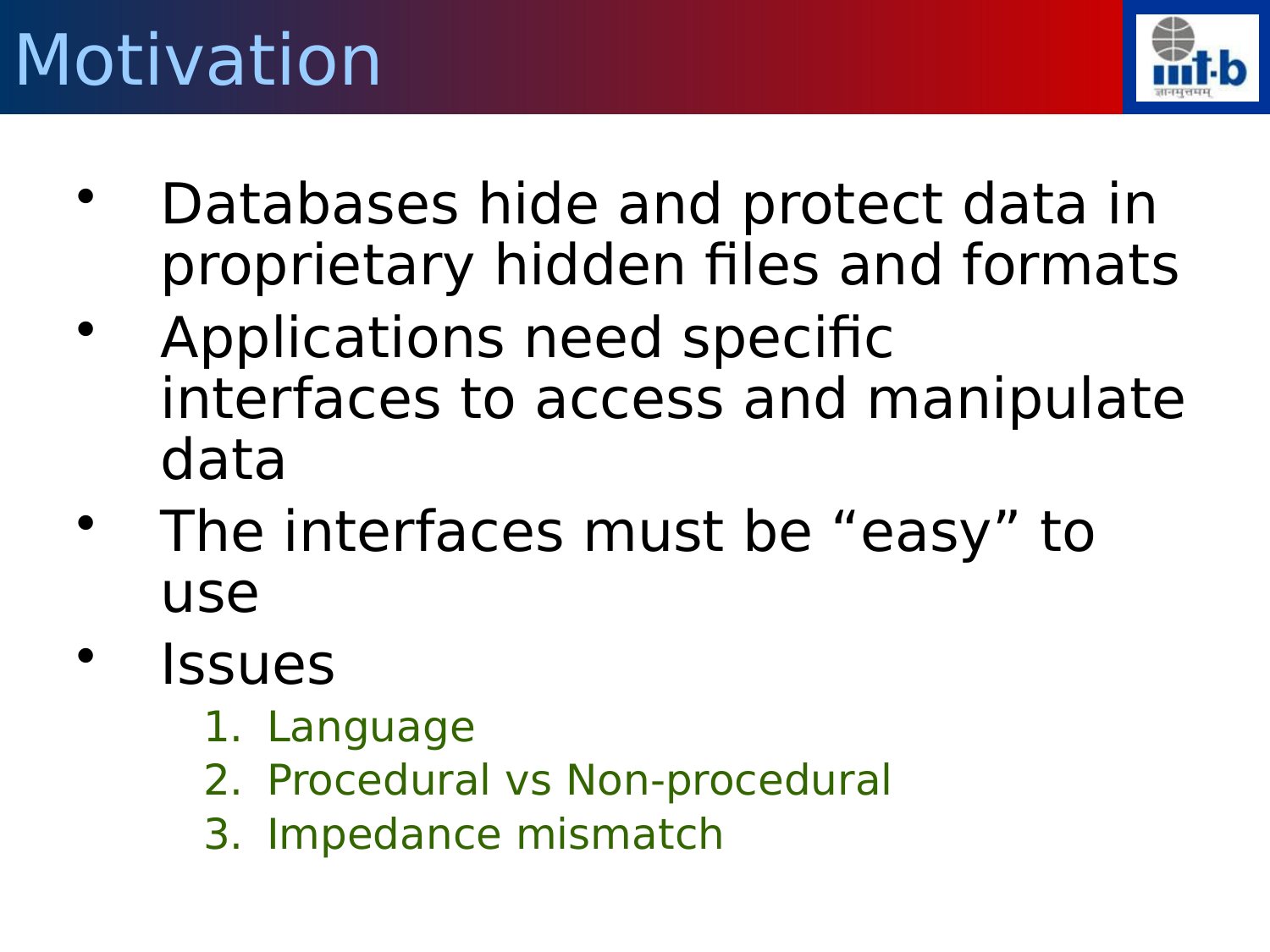

# Motivation
Databases hide and protect data in proprietary hidden files and formats
Applications need specific interfaces to access and manipulate data
The interfaces must be “easy” to use
Issues
Language
Procedural vs Non-procedural
Impedance mismatch